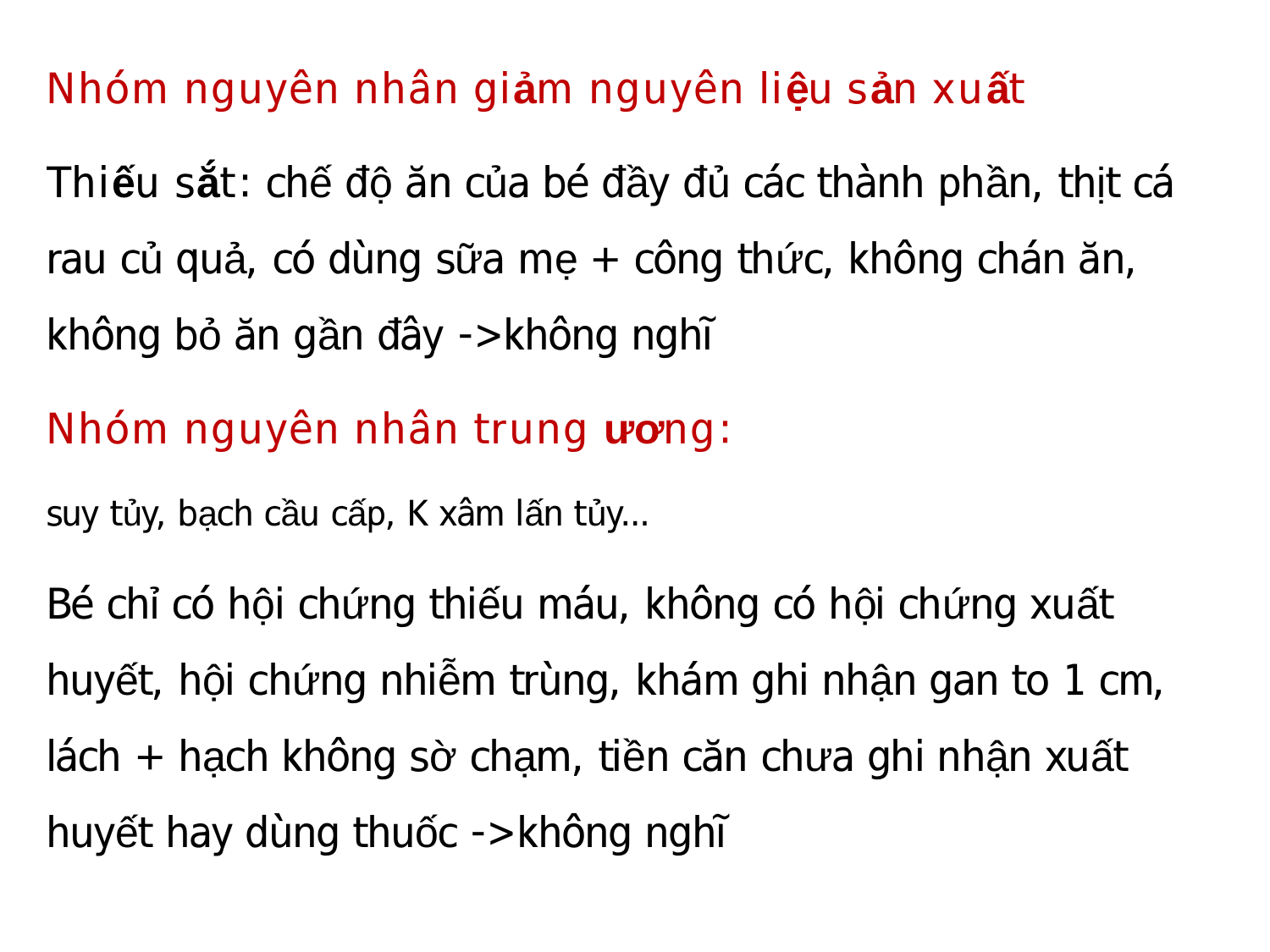

Nhóm nguyên nhân giảm nguyên liệu sản xuất
Thiếu sắt: chế độ ăn của bé đầy đủ các thành phần, thịt cá rau củ quả, có dùng sữa mẹ + công thức, không chán ăn, không bỏ ăn gần đây ->không nghĩ
Nhóm nguyên nhân trung ương:
suy tủy, bạch cầu cấp, K xâm lấn tủy…
Bé chỉ có hội chứng thiếu máu, không có hội chứng xuất huyết, hội chứng nhiễm trùng, khám ghi nhận gan to 1 cm, lách + hạch không sờ chạm, tiền căn chưa ghi nhận xuất huyết hay dùng thuốc ->không nghĩ